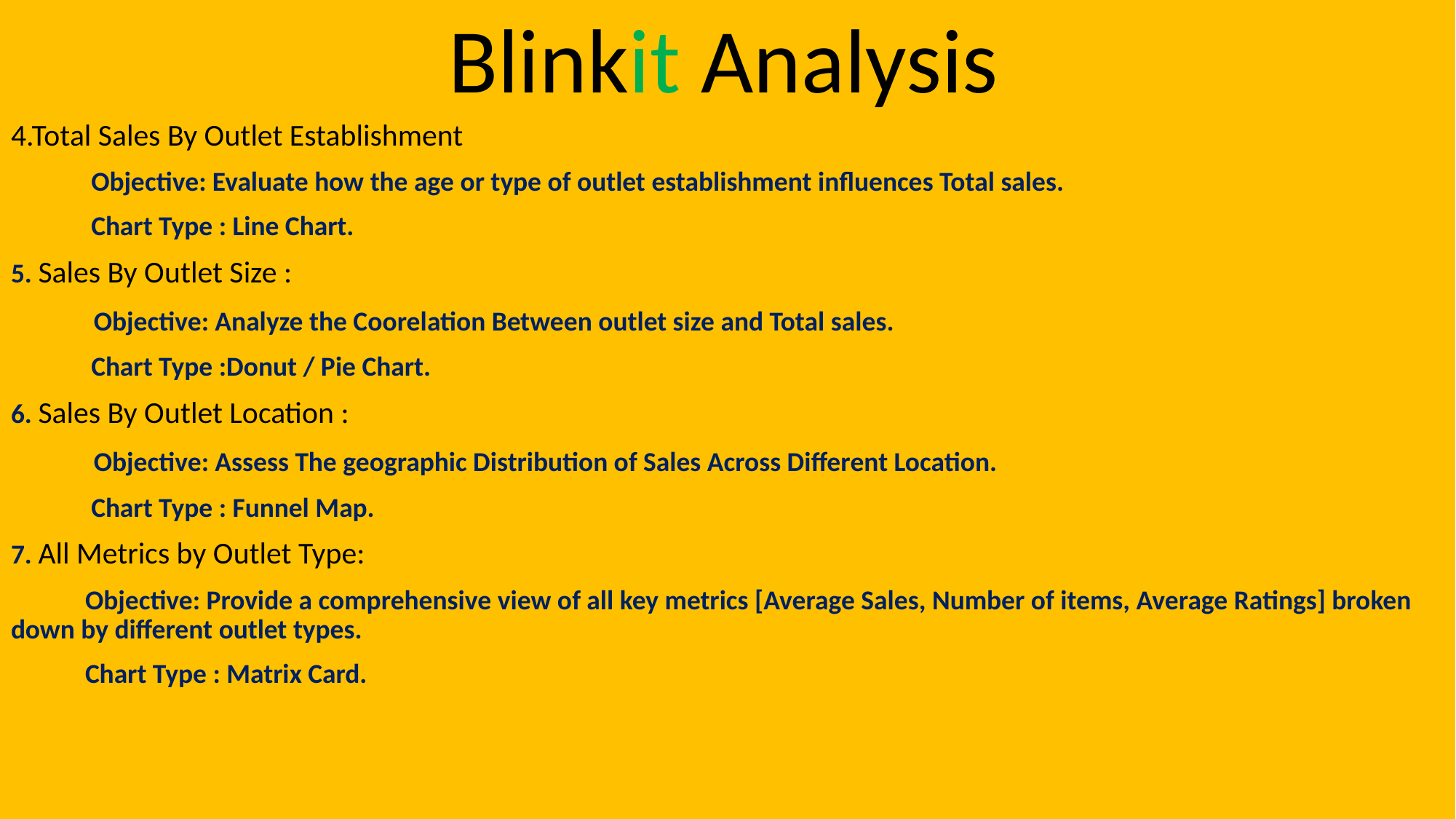

# Blinkit Analysis
4.Total Sales By Outlet Establishment
             Objective: Evaluate how the age or type of outlet establishment influences Total sales.
             Chart Type : Line Chart.
5. Sales By Outlet Size :
            Objective: Analyze the Coorelation Between outlet size and Total sales.
             Chart Type :Donut / Pie Chart.
6. Sales By Outlet Location :
            Objective: Assess The geographic Distribution of Sales Across Different Location.
             Chart Type : Funnel Map.
7. All Metrics by Outlet Type:
            Objective: Provide a comprehensive view of all key metrics [Average Sales, Number of items, Average Ratings] broken down by different outlet types.
            Chart Type : Matrix Card.